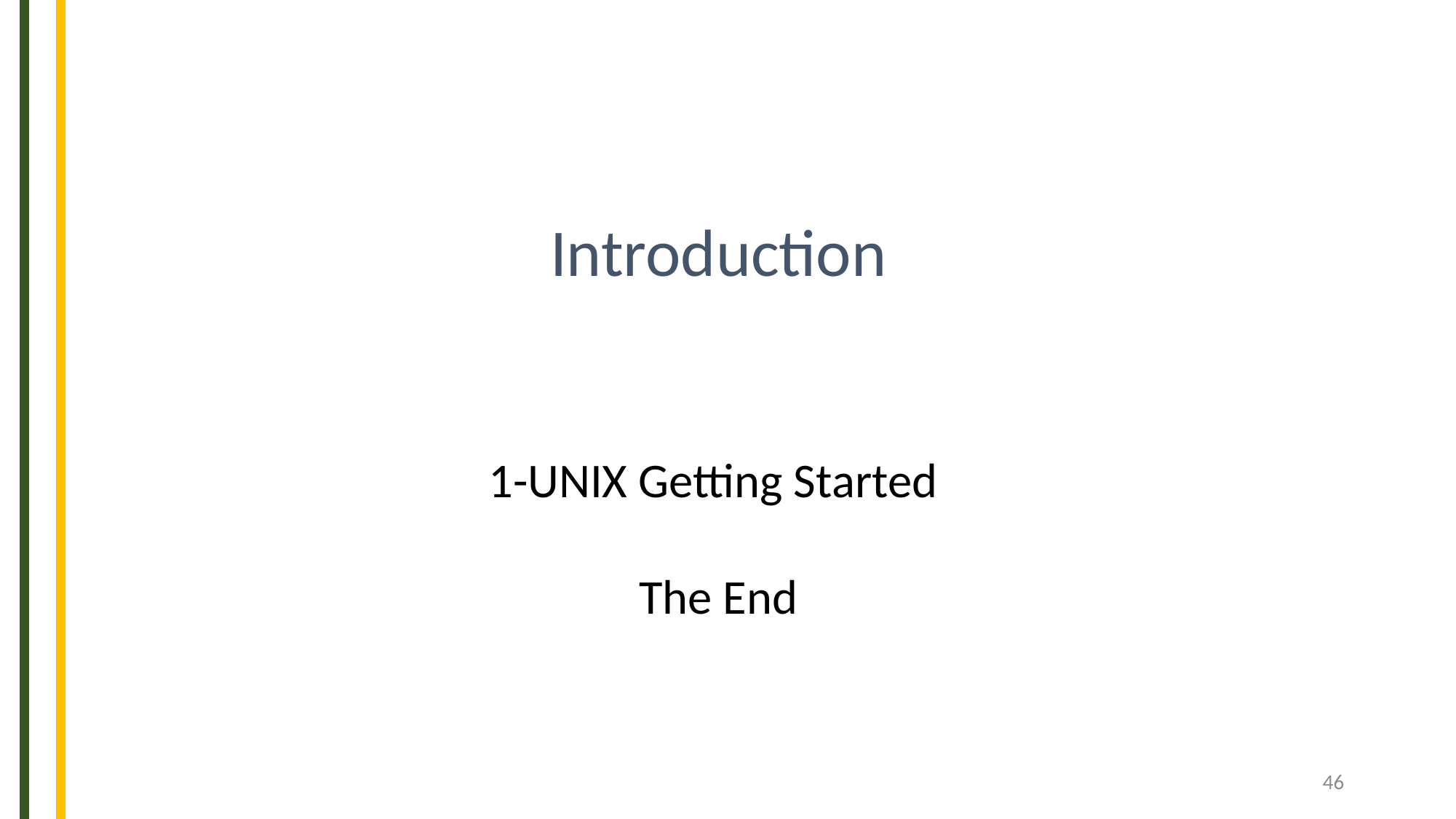

Introduction

1-UNIX Getting Started

The End

46